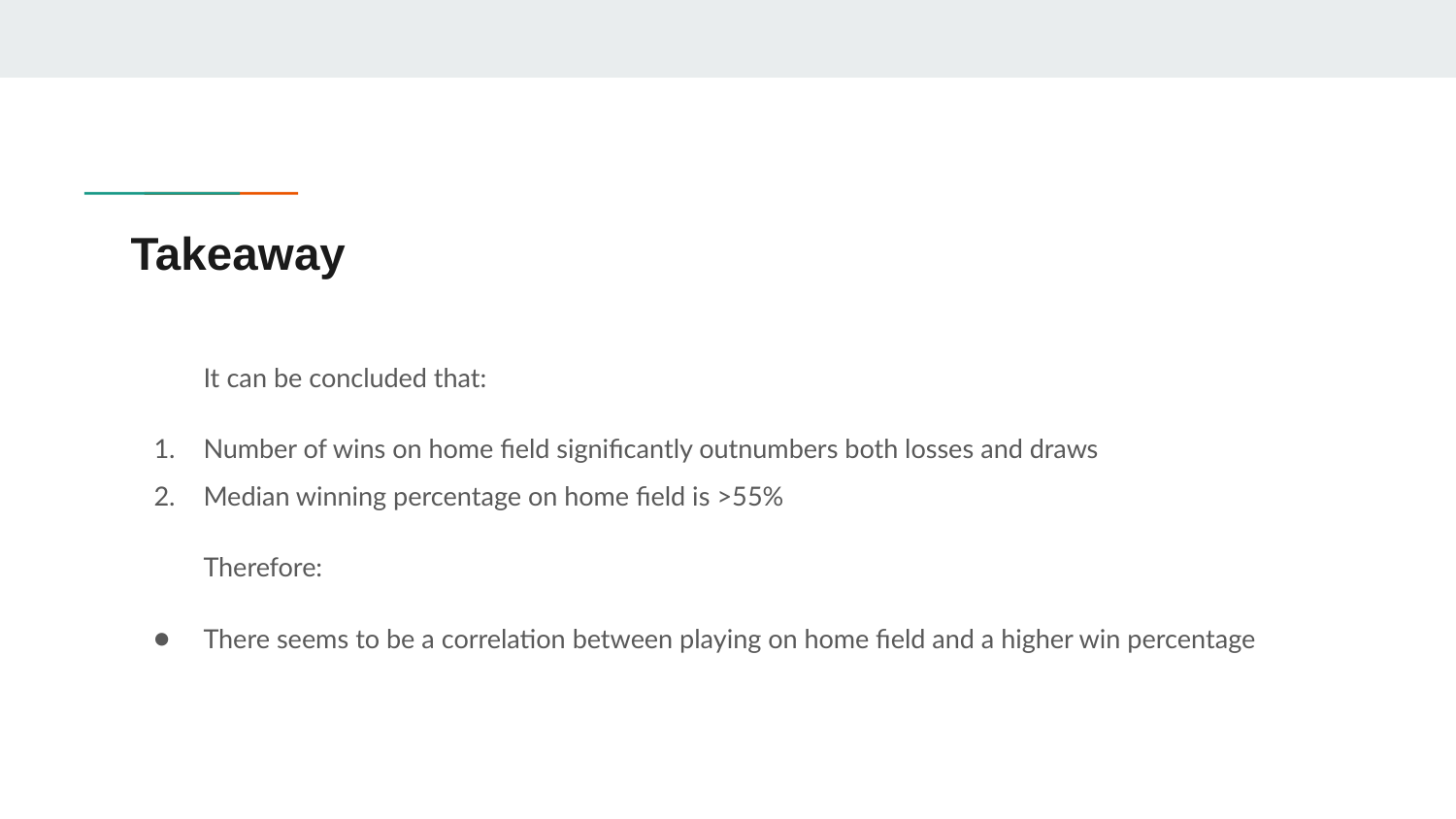

# Takeaway
It can be concluded that:
Number of wins on home field significantly outnumbers both losses and draws
Median winning percentage on home field is >55%
Therefore:
There seems to be a correlation between playing on home field and a higher win percentage